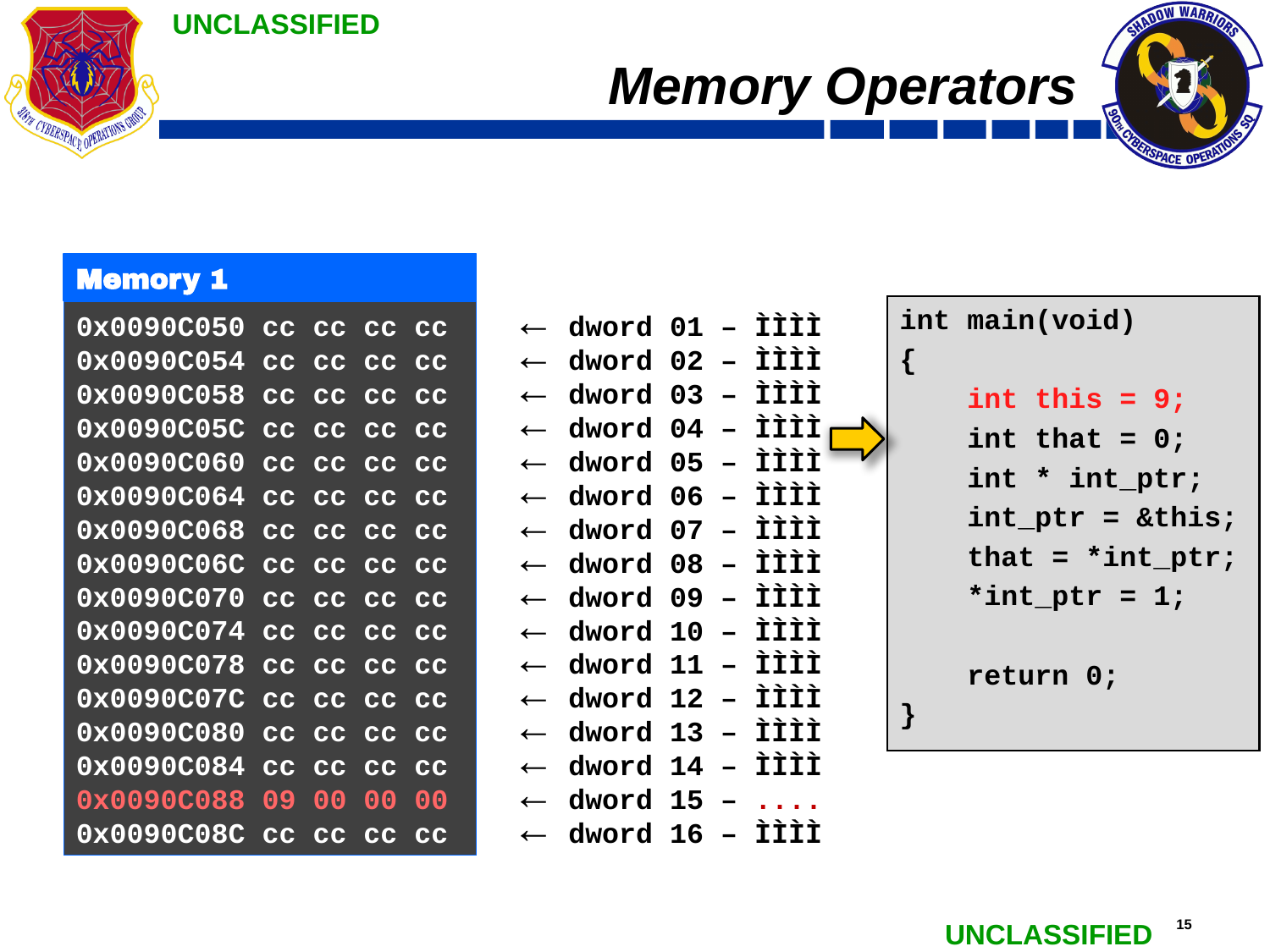

# Memory Operators
Memory 1
0x0090C050 cc cc cc cc
0x0090C054 cc cc cc cc
0x0090C058 cc cc cc cc
0x0090C05C cc cc cc cc
0x0090C060 cc cc cc cc
0x0090C064 cc cc cc cc
0x0090C068 cc cc cc cc
0x0090C06C cc cc cc cc
0x0090C070 cc cc cc cc
0x0090C074 cc cc cc cc
0x0090C078 cc cc cc cc
0x0090C07C cc cc cc cc
0x0090C080 cc cc cc cc
0x0090C084 cc cc cc cc
0x0090C088 09 00 00 00
0x0090C08C cc cc cc cc
int main(void)
{
    int this = 9;
    int that = 0;
    int * int_ptr;
    int_ptr = &this;
    that = *int_ptr;
    *int_ptr = 1;

    return 0;
}

dword 01 – ÌÌÌÌ
dword 02 – ÌÌÌÌ
dword 03 – ÌÌÌÌ
dword 04 – ÌÌÌÌ
dword 05 – ÌÌÌÌ
dword 06 – ÌÌÌÌ
dword 07 – ÌÌÌÌ
dword 08 – ÌÌÌÌ
dword 09 – ÌÌÌÌ
dword 10 – ÌÌÌÌ
dword 11 – ÌÌÌÌ
dword 12 – ÌÌÌÌ
dword 13 – ÌÌÌÌ
dword 14 – ÌÌÌÌ
dword 15 – ....
dword 16 – ÌÌÌÌ